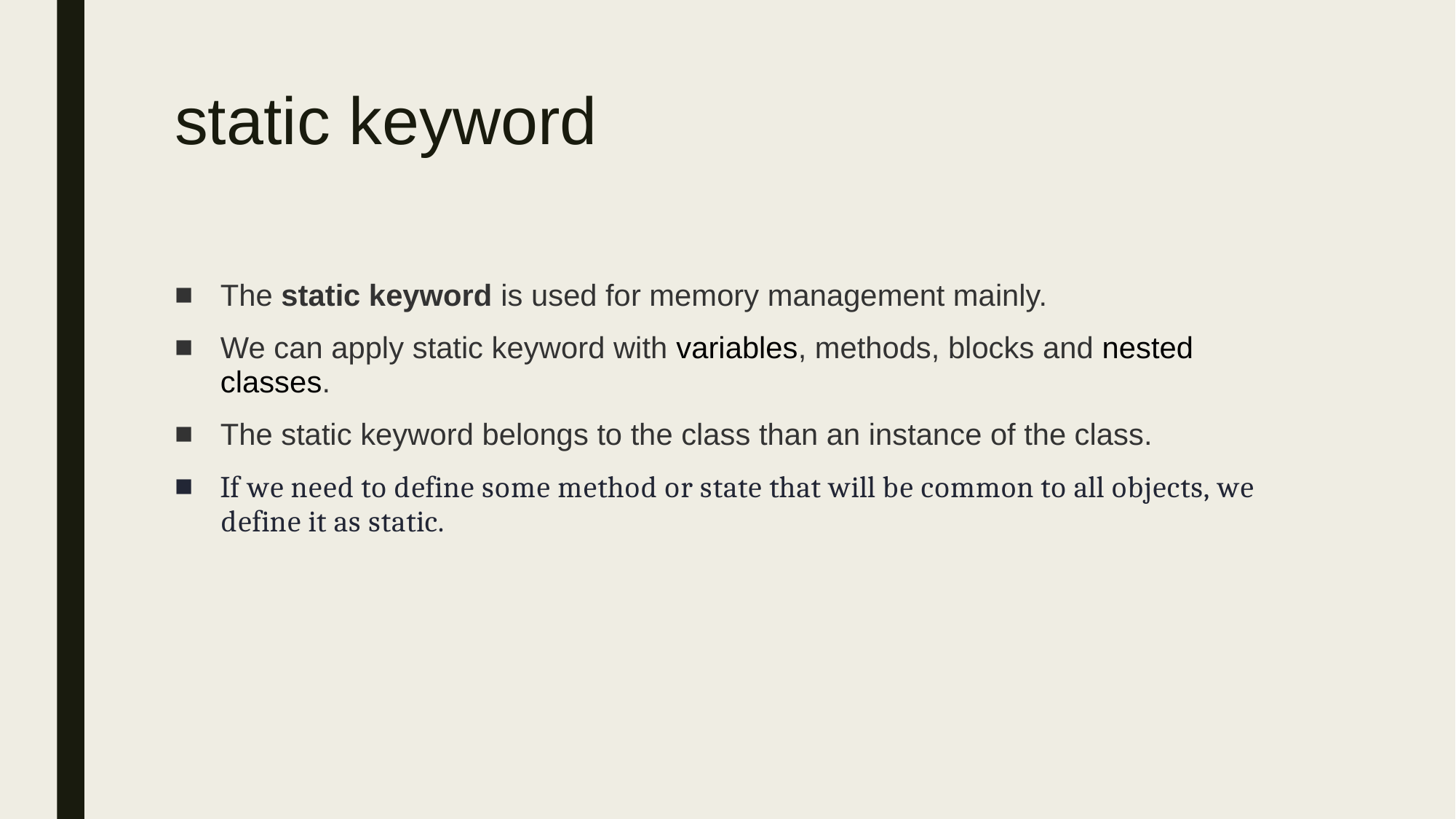

# static keyword
The static keyword is used for memory management mainly.
We can apply static keyword with variables, methods, blocks and nested classes.
The static keyword belongs to the class than an instance of the class.
If we need to define some method or state that will be common to all objects, we define it as static.